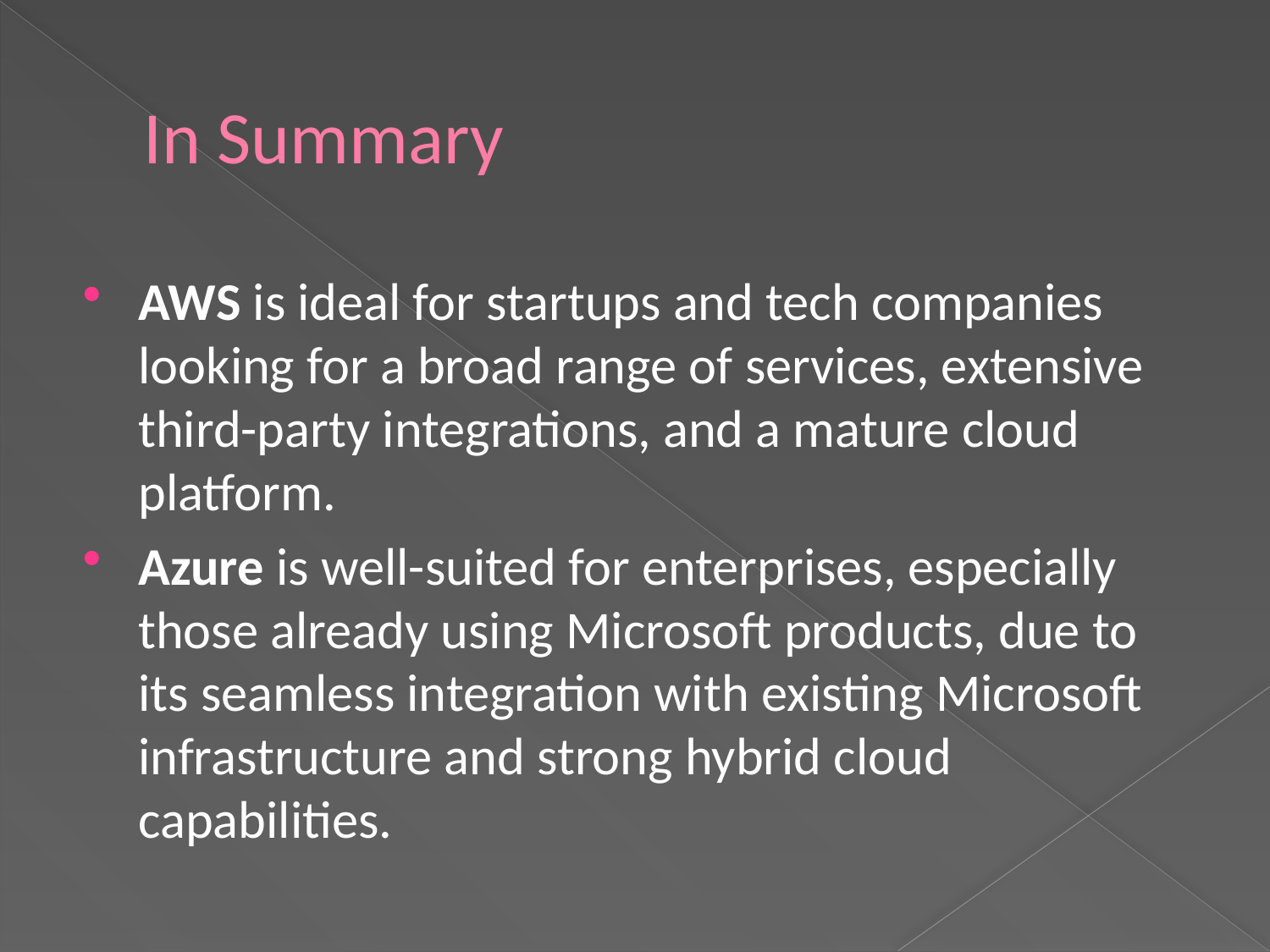

# In Summary
AWS is ideal for startups and tech companies looking for a broad range of services, extensive third-party integrations, and a mature cloud platform.
Azure is well-suited for enterprises, especially those already using Microsoft products, due to its seamless integration with existing Microsoft infrastructure and strong hybrid cloud capabilities.